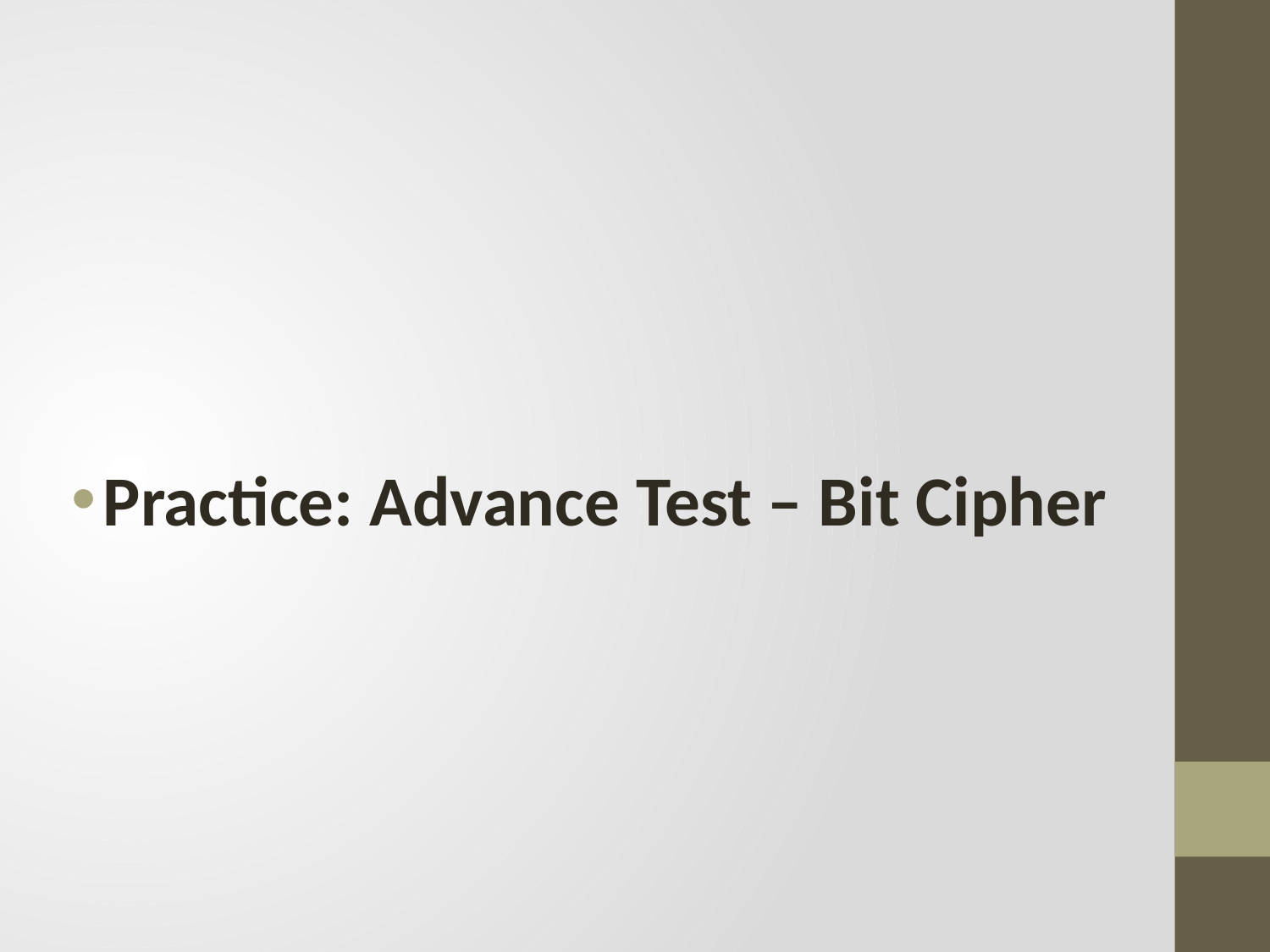

#
Practice: Advance Test – Bit Cipher